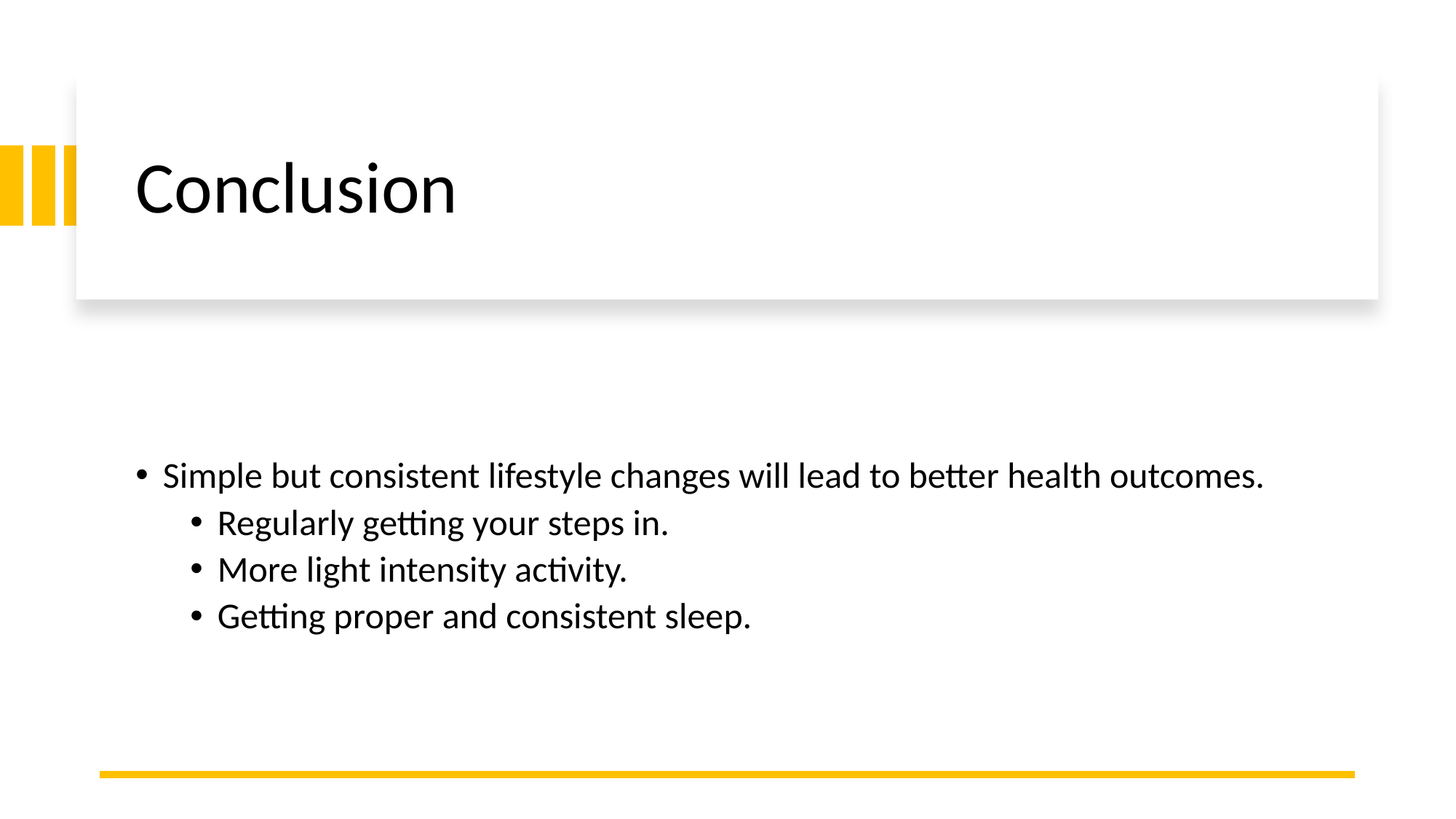

# Conclusion

Simple but consistent lifestyle changes will lead to better health outcomes.
Regularly getting your steps in.
More light intensity activity.
Getting proper and consistent sleep.